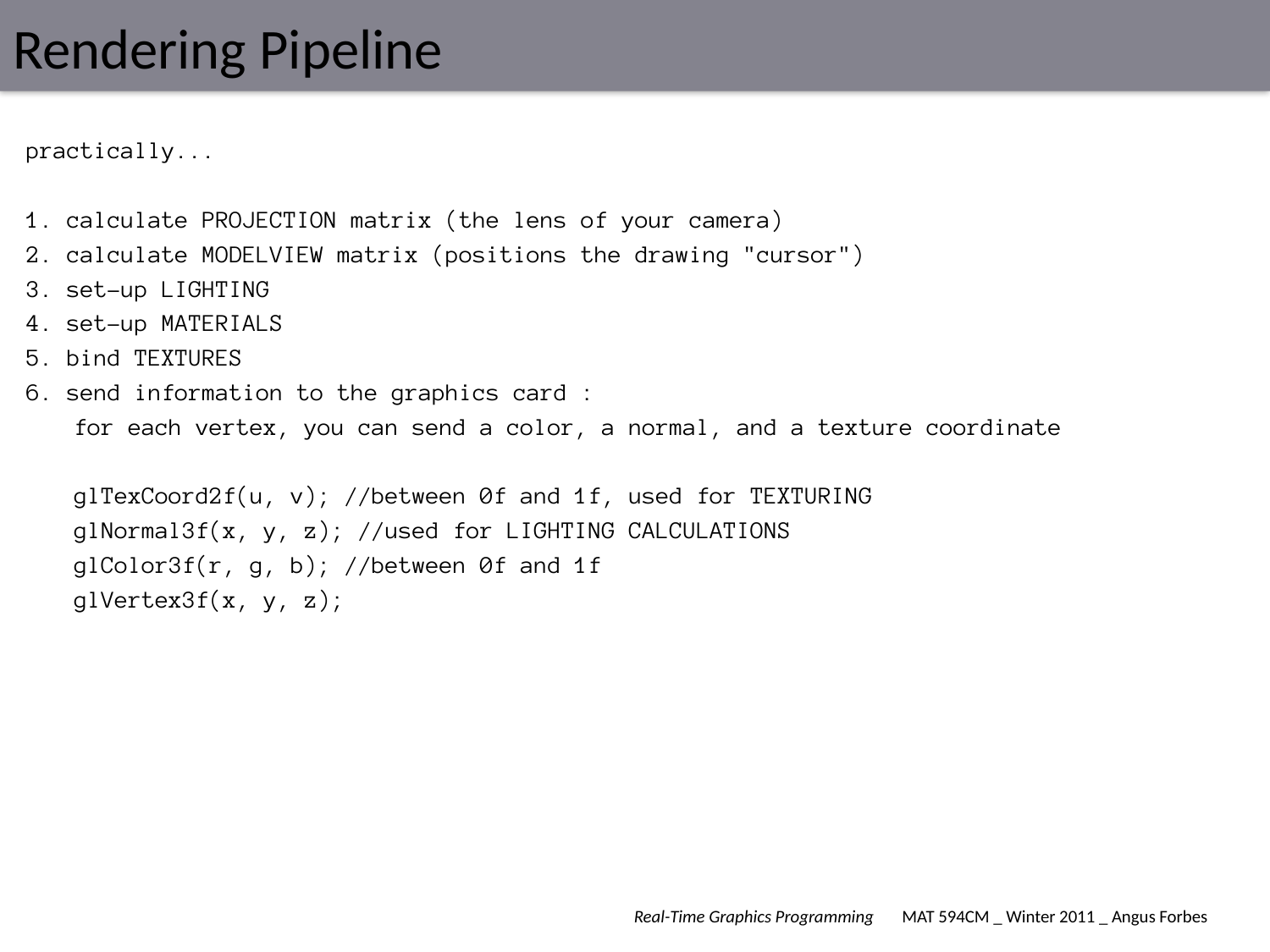

# Rendering Pipeline

practically...

1. calculate PROJECTION matrix (the lens of your camera)
2. calculate MODELVIEW matrix (positions the drawing "cursor")
3. set-up LIGHTING
4. set-up MATERIALS
5. bind TEXTURES
6. send information to the graphics card :
	for each vertex, you can send a color, a normal, and a texture coordinate

	glTexCoord2f(u, v); //between 0f and 1f, used for TEXTURING
	glNormal3f(x, y, z); //used for LIGHTING CALCULATIONS
	glColor3f(r, g, b); //between 0f and 1f
	glVertex3f(x, y, z);